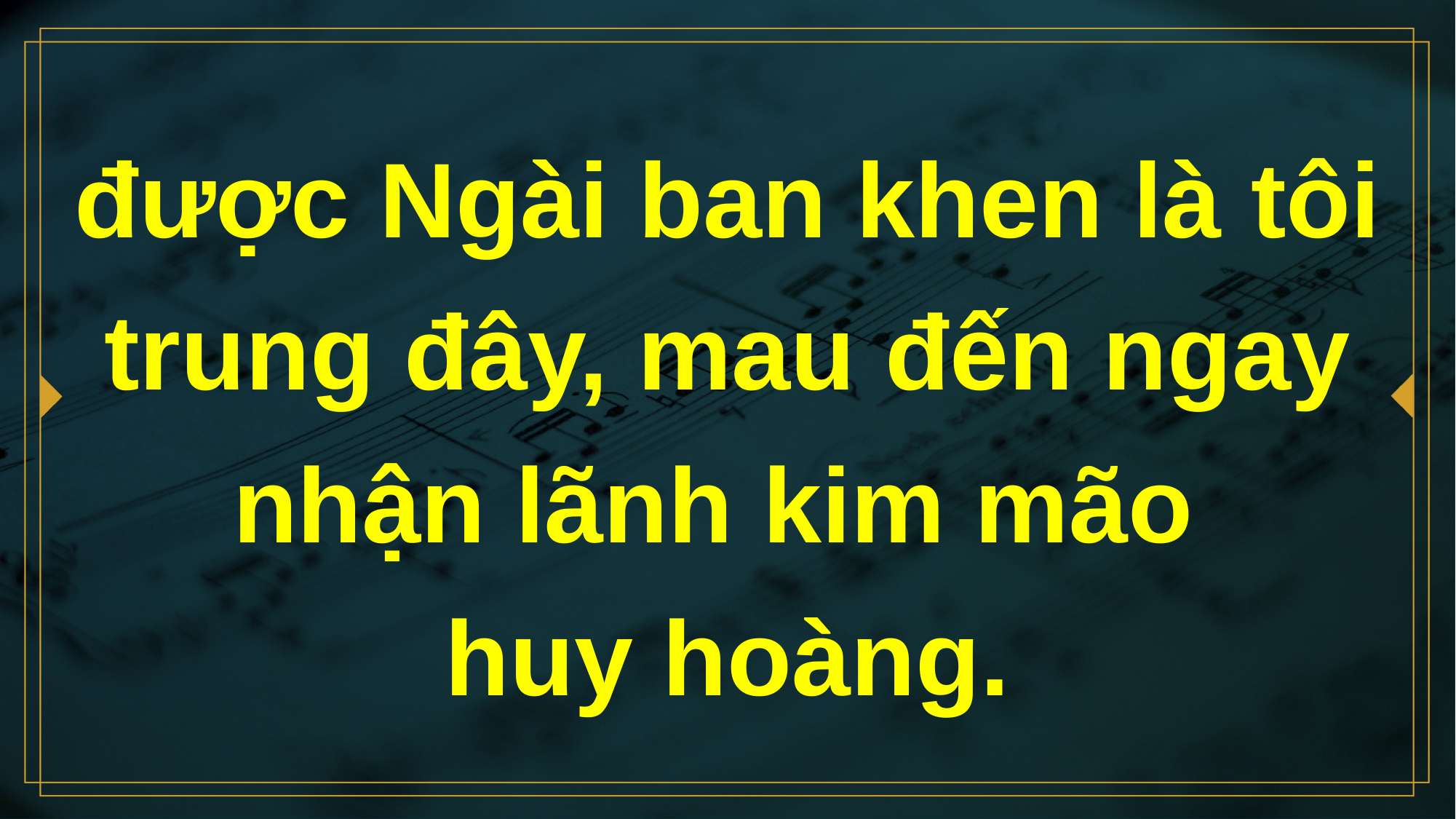

# được Ngài ban khen là tôi trung đây, mau đến ngay nhận lãnh kim mão huy hoàng.